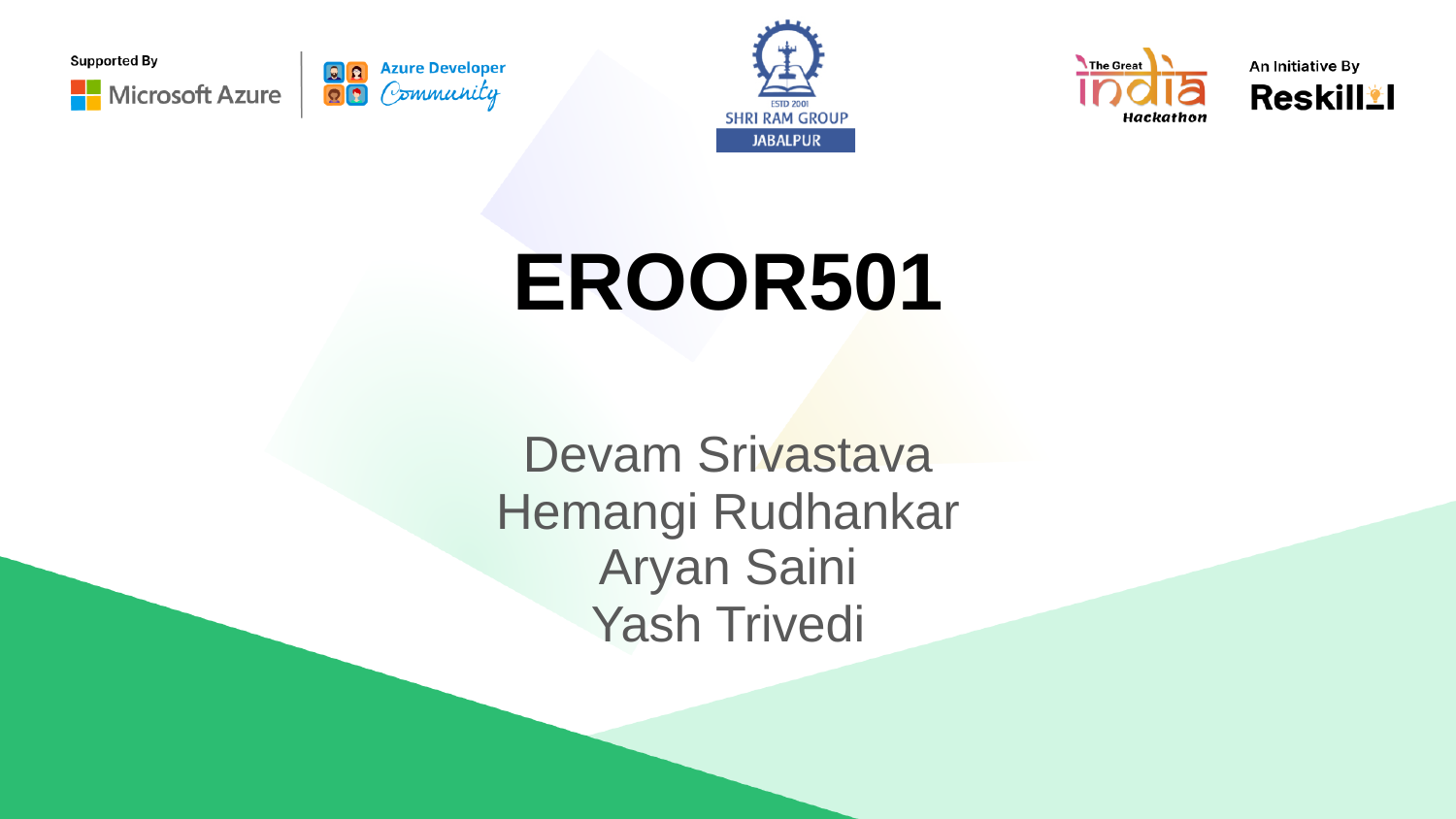

# EROOR501
Devam Srivastava
Hemangi Rudhankar
Aryan Saini
Yash Trivedi